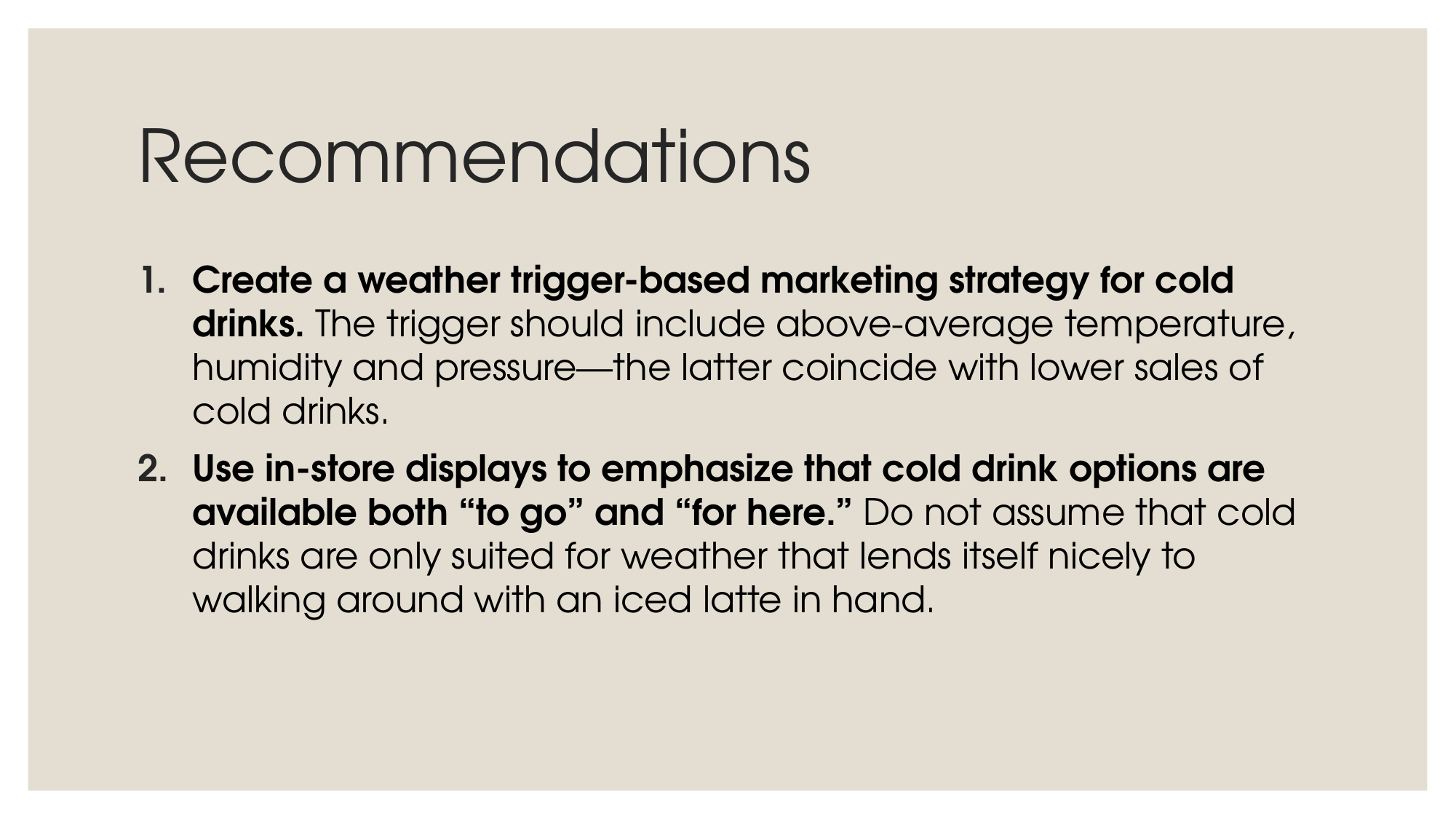

# Recommendations
Create a weather trigger-based marketing strategy for cold drinks. The trigger should include above-average temperature, humidity and pressure—the latter coincide with lower sales of cold drinks.
Use in-store displays to emphasize that cold drink options are available both “to go” and “for here.” Do not assume that cold drinks are only suited for weather that lends itself nicely to walking around with an iced latte in hand.